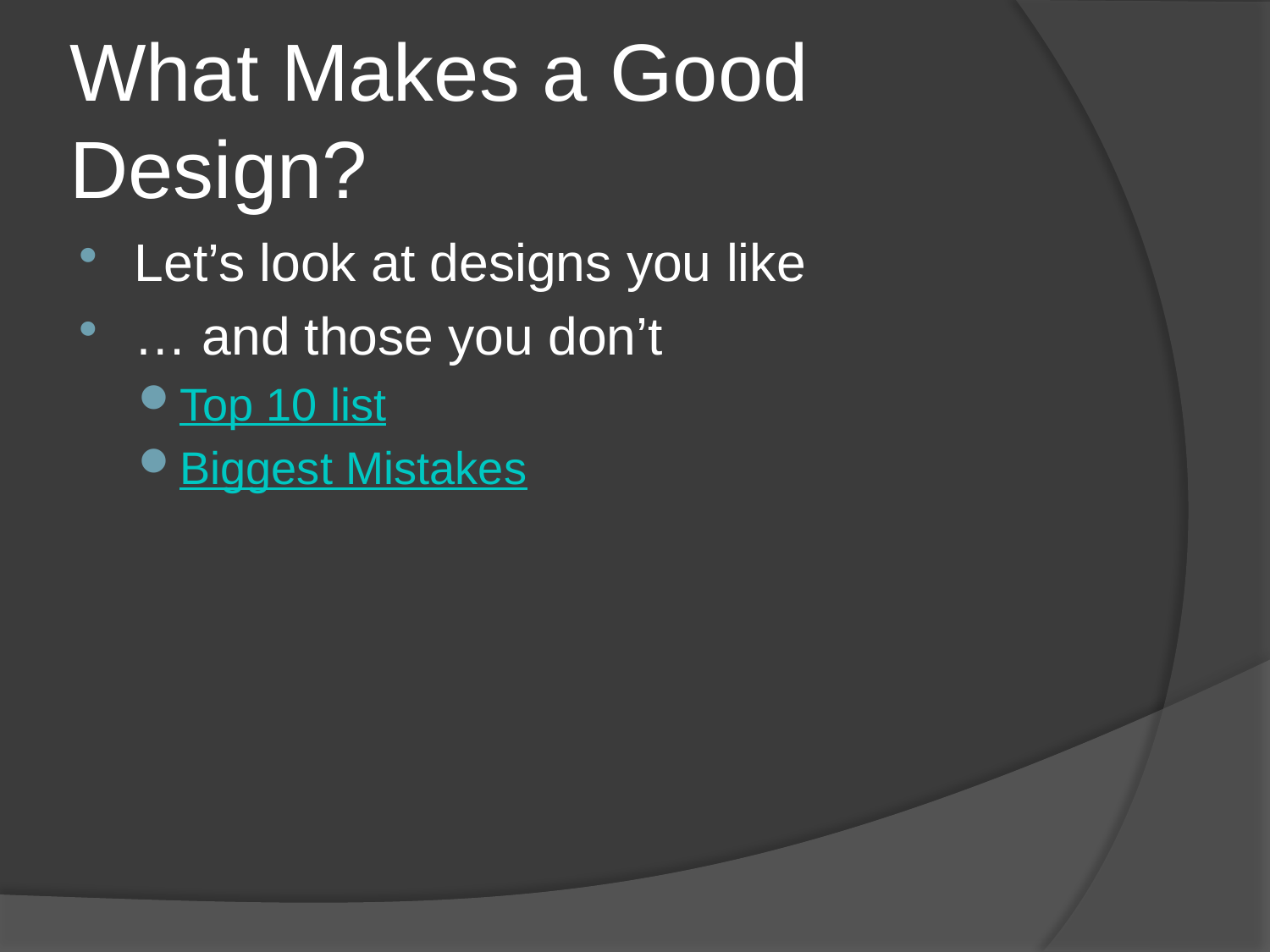

# What Makes a Good Design?
Let’s look at designs you like
… and those you don’t
Top 10 list
Biggest Mistakes